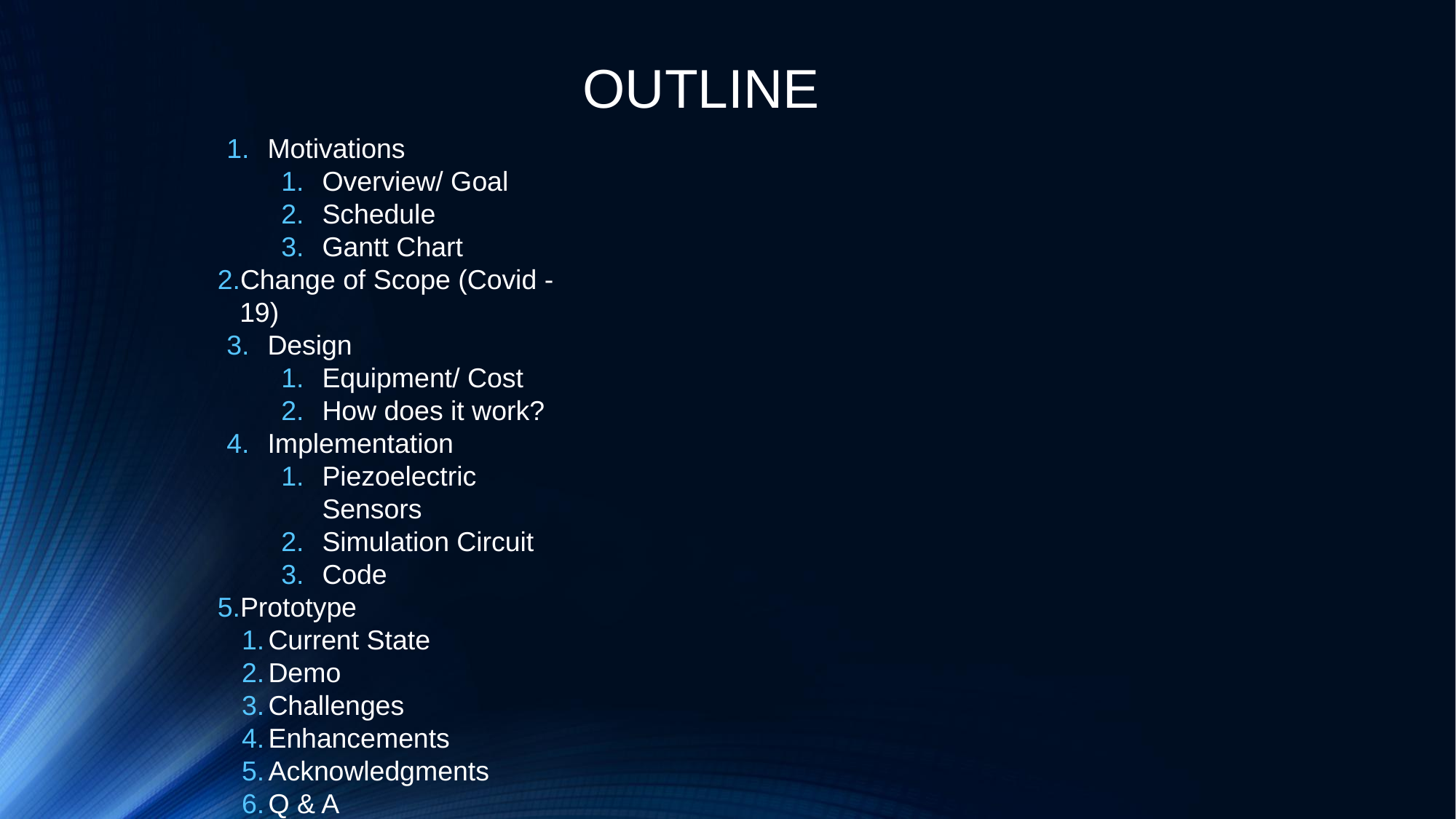

# OUTLINE
Motivations
Overview/ Goal
Schedule
Gantt Chart
Change of Scope (Covid -19)
Design
Equipment/ Cost
How does it work?
Implementation
Piezoelectric Sensors
Simulation Circuit
Code
Prototype
Current State
Demo
Challenges
Enhancements
Acknowledgments
Q & A